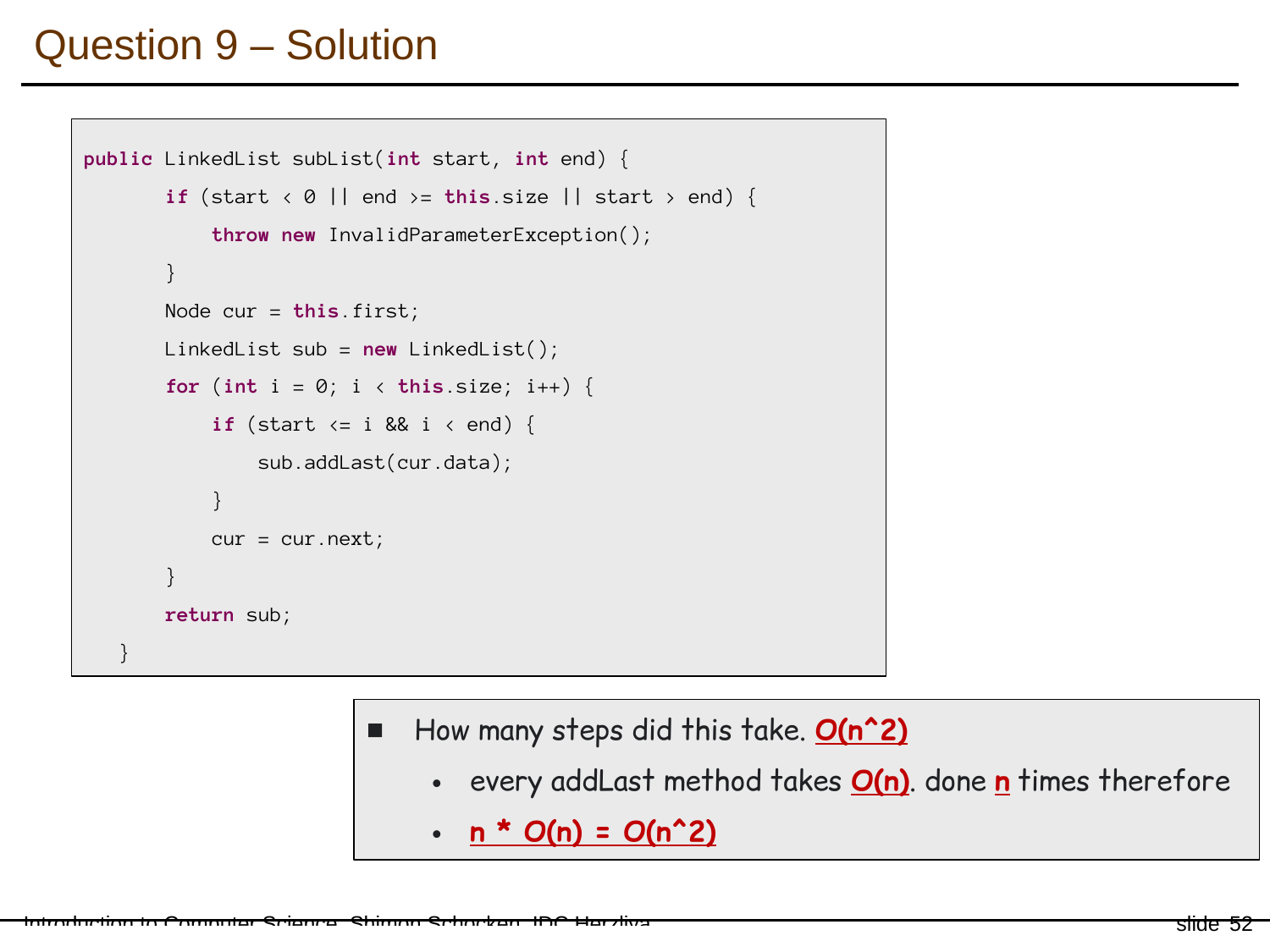

Question 9 – Solution
public LinkedList subList(int start, int end) {
       if (start < 0 || end >= this.size || start > end) {
           throw new InvalidParameterException();
       }
       Node cur = this.first;
       LinkedList sub = new LinkedList();
       for (int i = 0; i < this.size; i++) {
           if (start <= i && i < end) {
               sub.addLast(cur.data);
           }
           cur = cur.next;
       }
       return sub;
   }
How many steps did this take. O(n^2)
every addLast method takes O(n). done n times therefore
n * O(n) = O(n^2)